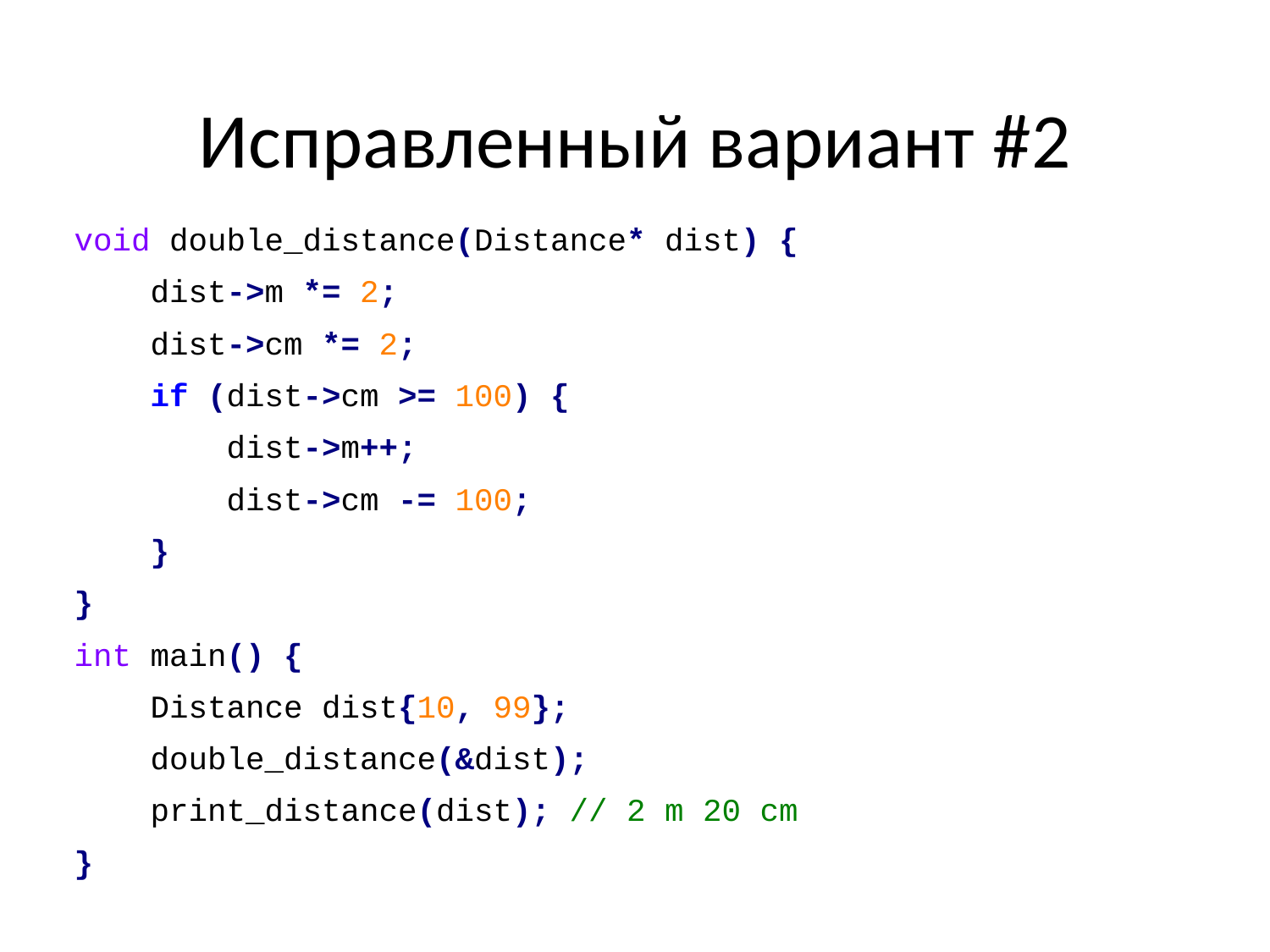

# Исправленный вариант #2
void double_distance(Distance* dist) {
    dist->m *= 2;
    dist->cm *= 2;
    if (dist->cm >= 100) {
        dist->m++;
        dist->cm -= 100;
    }
}
int main() {
    Distance dist{10, 99};
    double_distance(&dist);
    print_distance(dist); // 2 m 20 cm
}